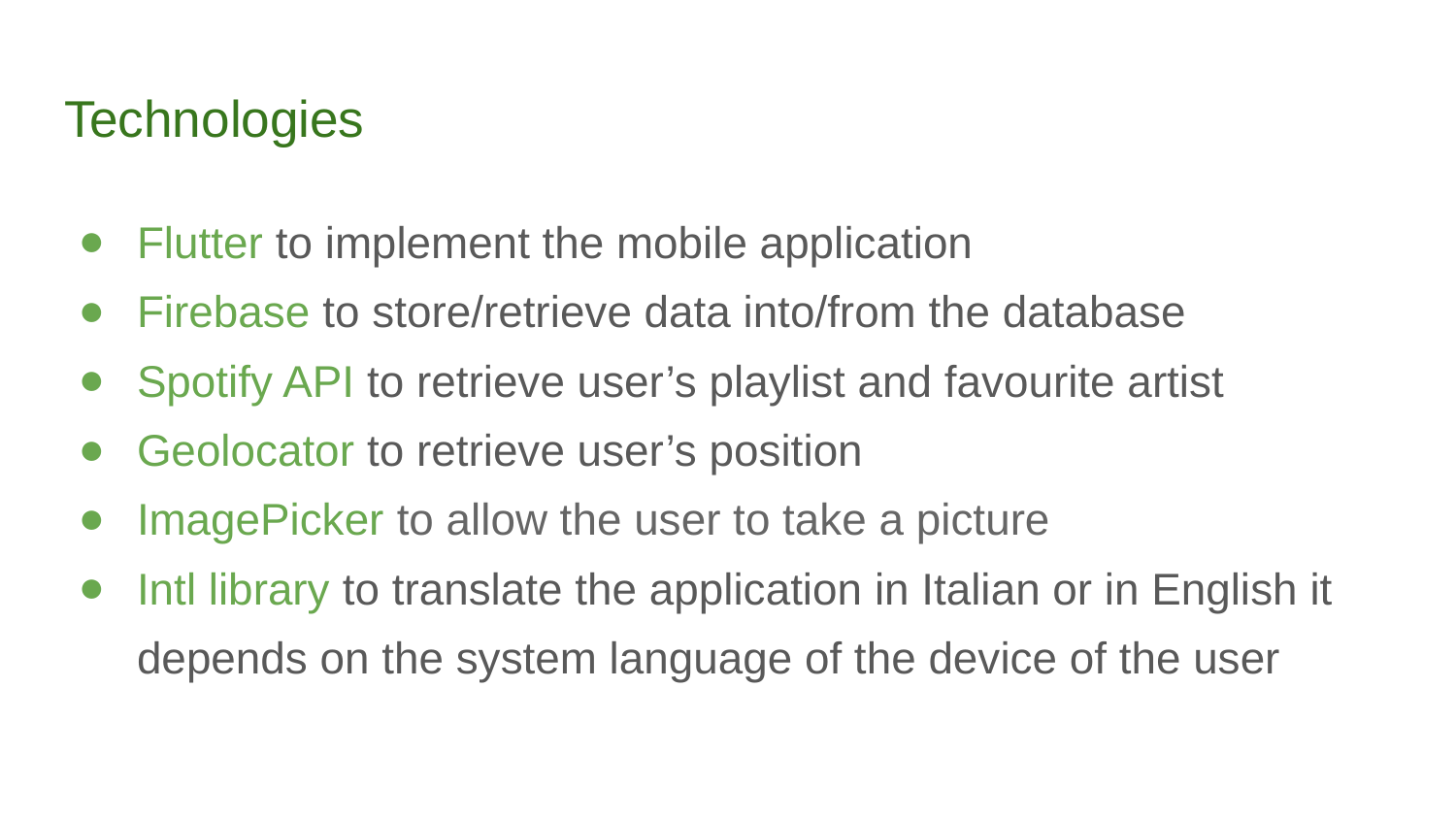

# Technologies
Flutter to implement the mobile application
Firebase to store/retrieve data into/from the database
Spotify API to retrieve user’s playlist and favourite artist
Geolocator to retrieve user’s position
ImagePicker to allow the user to take a picture
Intl library to translate the application in Italian or in English it depends on the system language of the device of the user